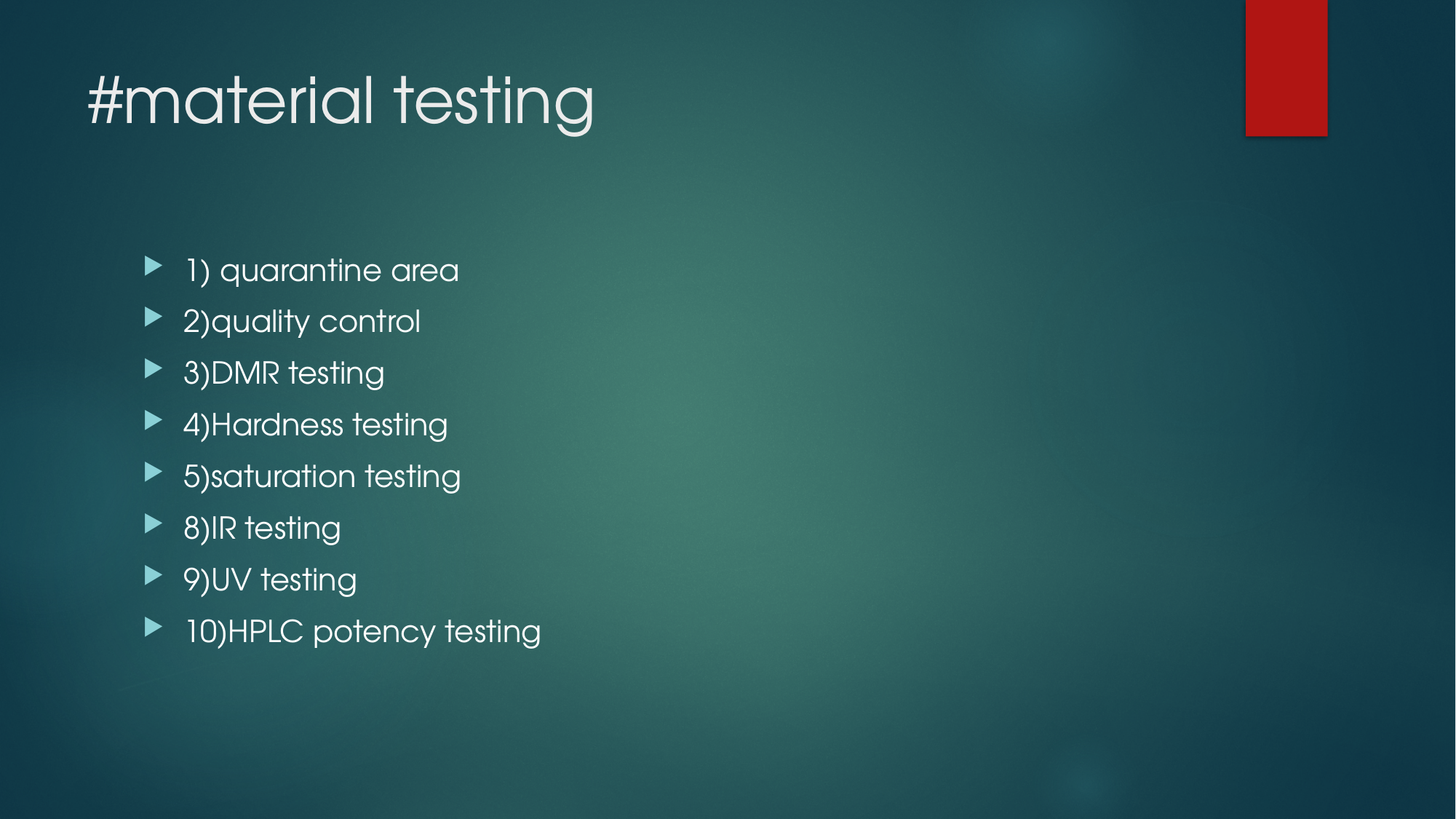

# #material testing
1) quarantine area
2)quality control
3)DMR testing
4)Hardness testing
5)saturation testing
8)IR testing
9)UV testing
10)HPLC potency testing